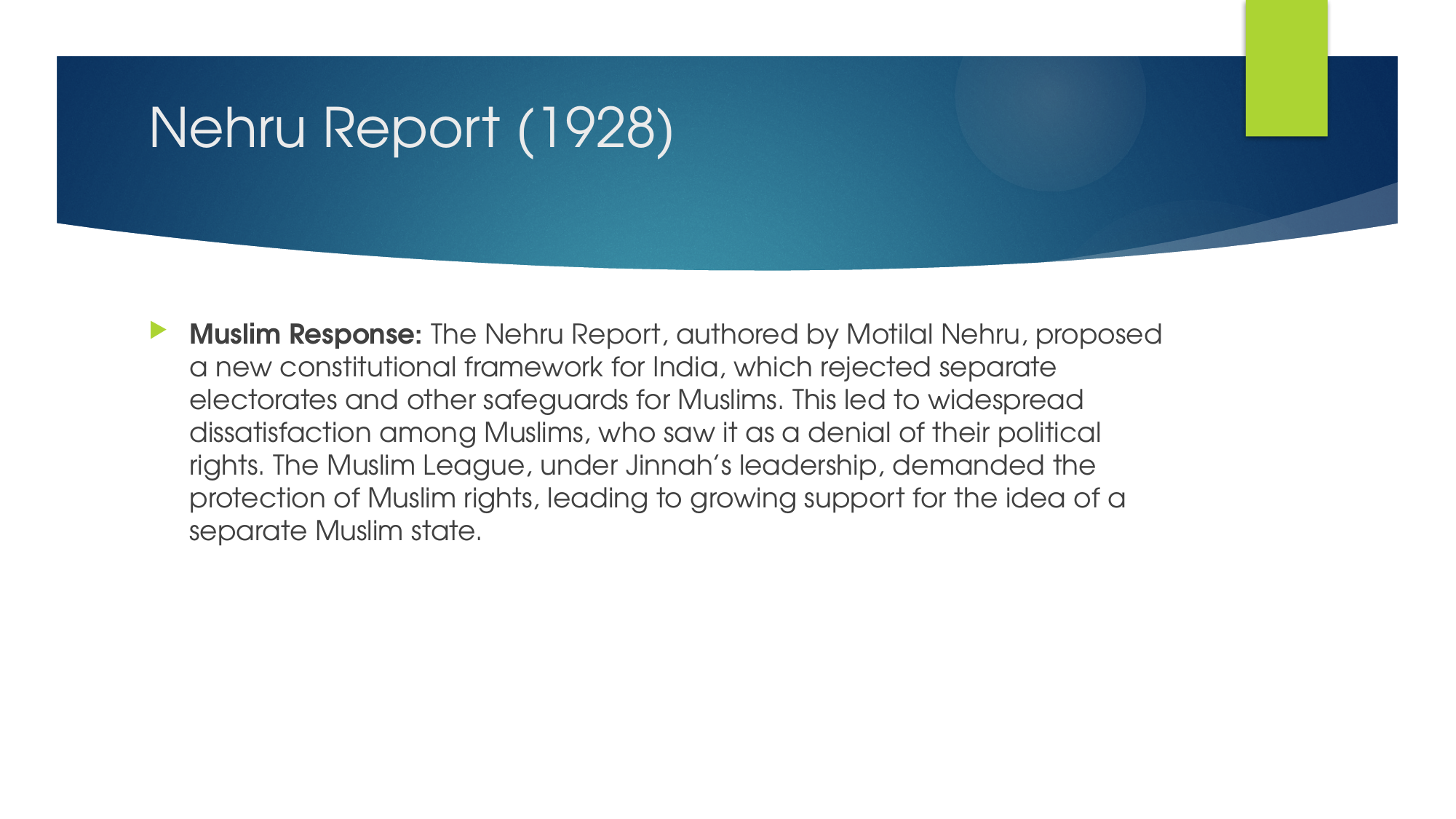

# Nehru Report (1928)
Muslim Response: The Nehru Report, authored by Motilal Nehru, proposed a new constitutional framework for India, which rejected separate electorates and other safeguards for Muslims. This led to widespread dissatisfaction among Muslims, who saw it as a denial of their political rights. The Muslim League, under Jinnah’s leadership, demanded the protection of Muslim rights, leading to growing support for the idea of a separate Muslim state.